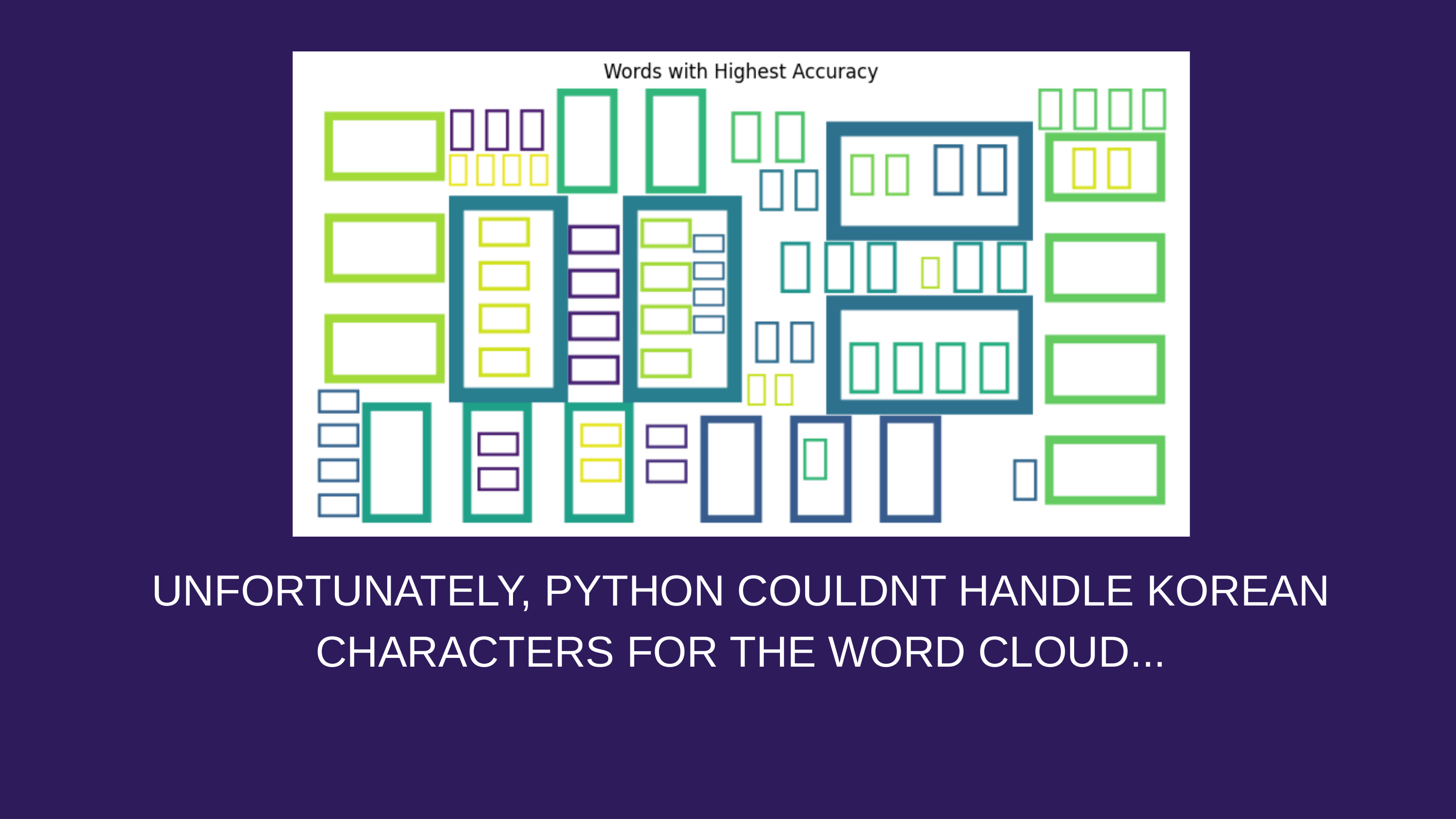

UNFORTUNATELY, PYTHON COULDNT HANDLE KOREAN CHARACTERS FOR THE WORD CLOUD...